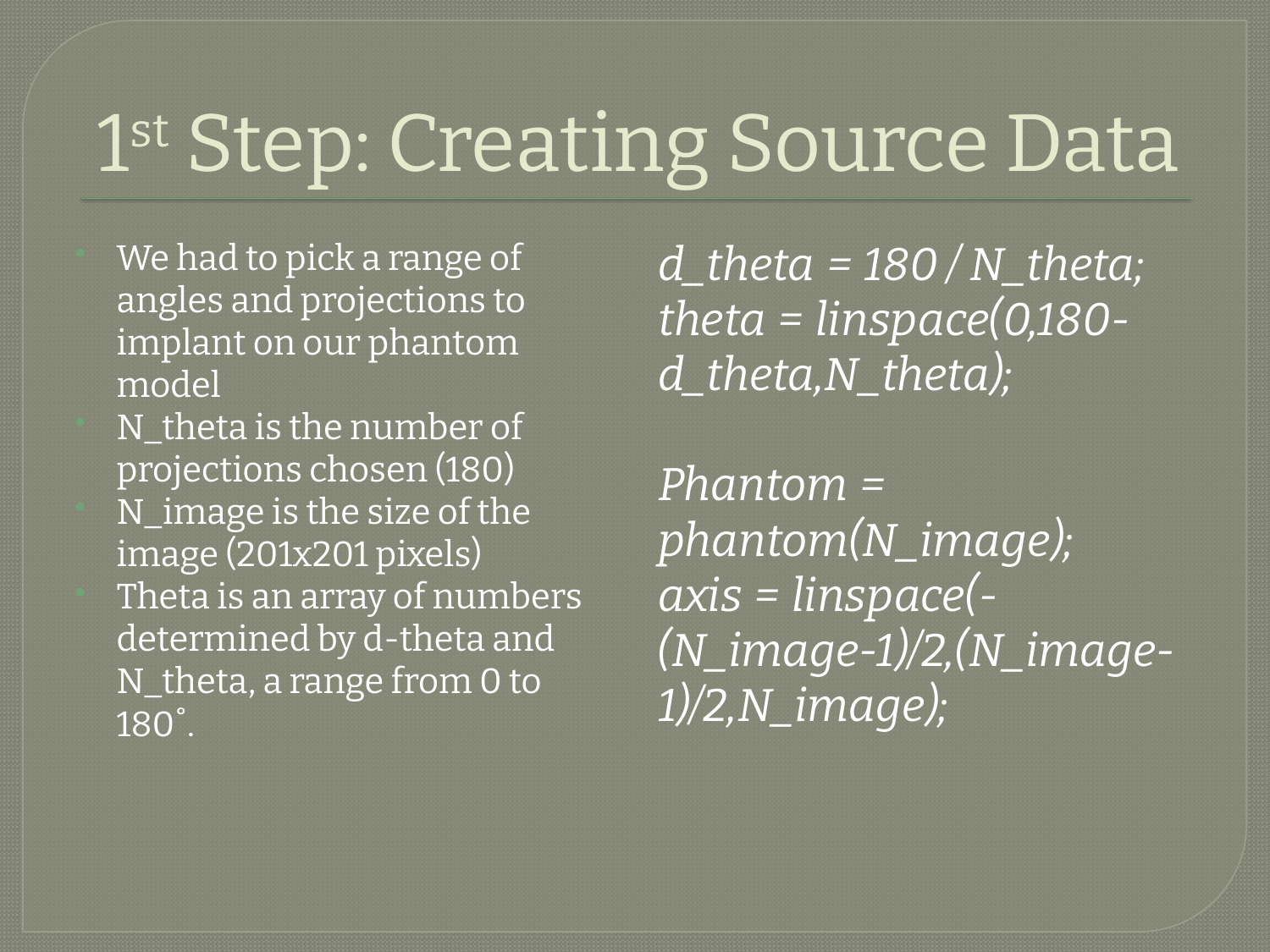

# 1st Step: Creating Source Data
We had to pick a range of angles and projections to implant on our phantom model
N_theta is the number of projections chosen (180)
N_image is the size of the image (201x201 pixels)
Theta is an array of numbers determined by d-theta and N_theta, a range from 0 to 180˚.
d_theta = 180 / N_theta;
theta = linspace(0,180-d_theta,N_theta);

Phantom = phantom(N_image);
axis = linspace(-(N_image-1)/2,(N_image-1)/2,N_image);